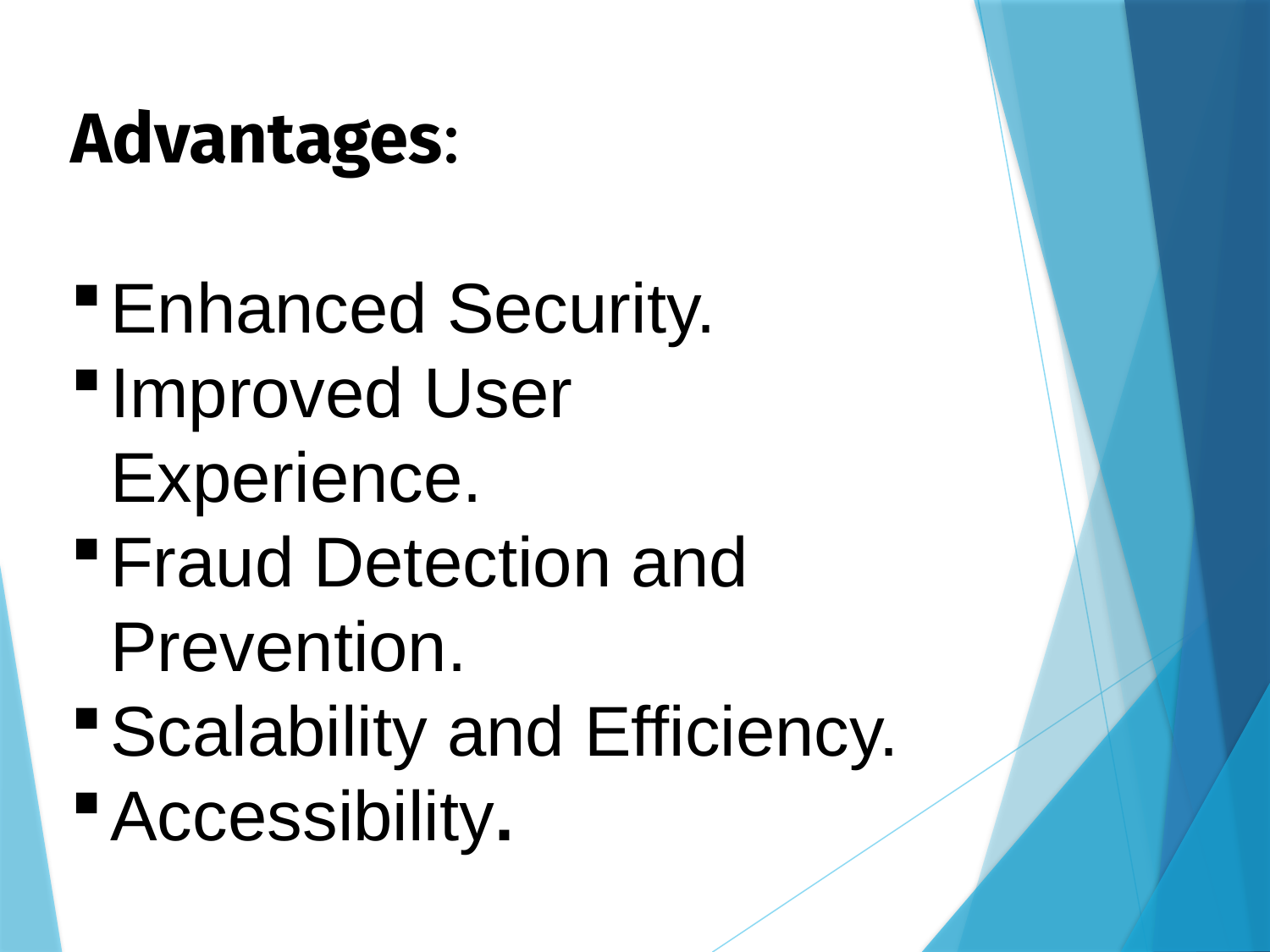

Advantages:
Enhanced Security.
Improved User Experience.
Fraud Detection and Prevention.
Scalability and Efficiency.
Accessibility.